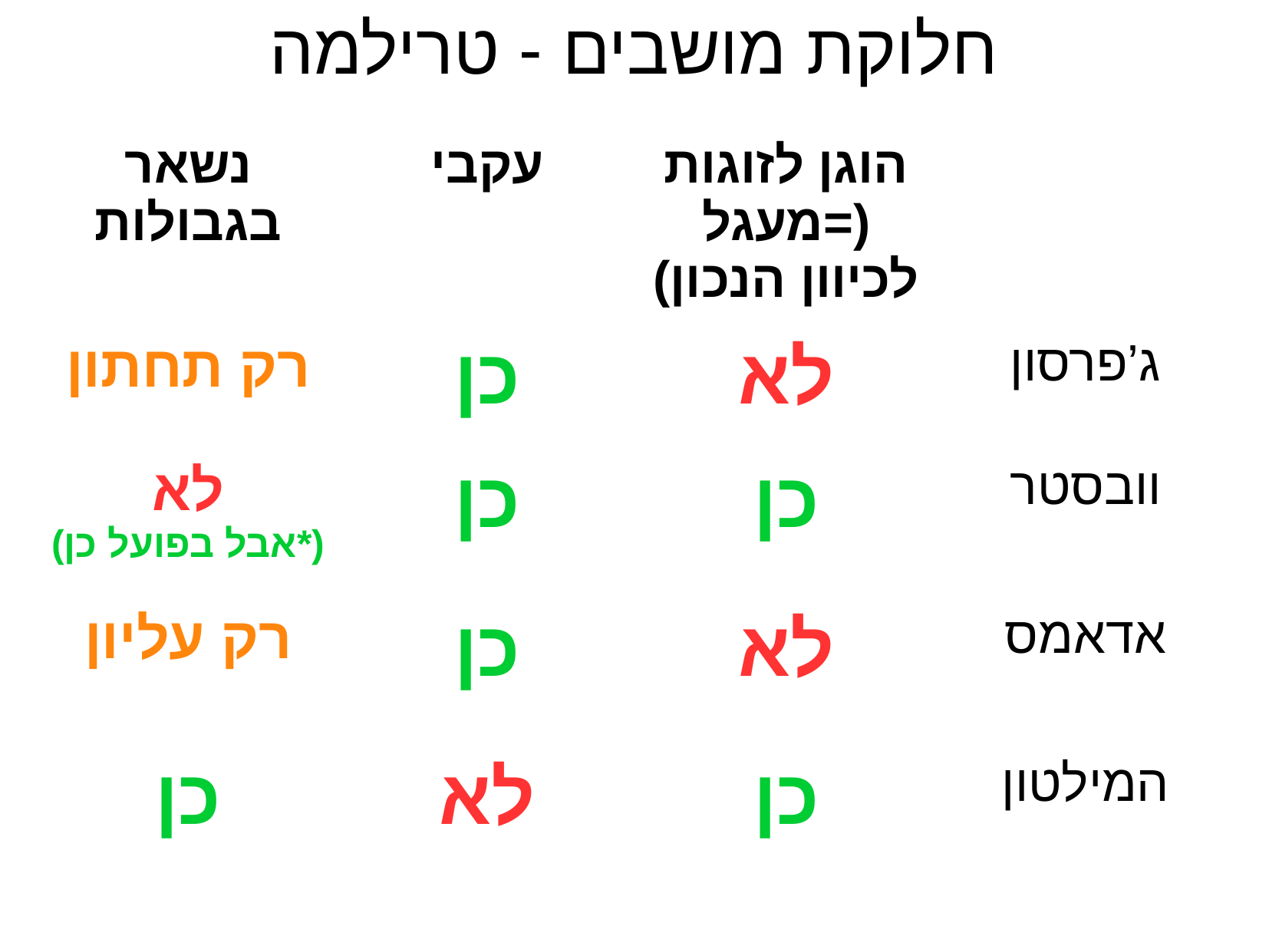

חלוקת מושבים - טרילמה
| נשאר בגבולות | עקבי | הוגן לזוגות (=מעגל לכיוון הנכון) |  |
| --- | --- | --- | --- |
| רק תחתון | כן | לא | ג’פרסון |
| לא (\*אבל בפועל כן) | כן | כן | וובסטר |
| רק עליון | כן | לא | אדאמס |
| כן | לא | כן | המילטון |